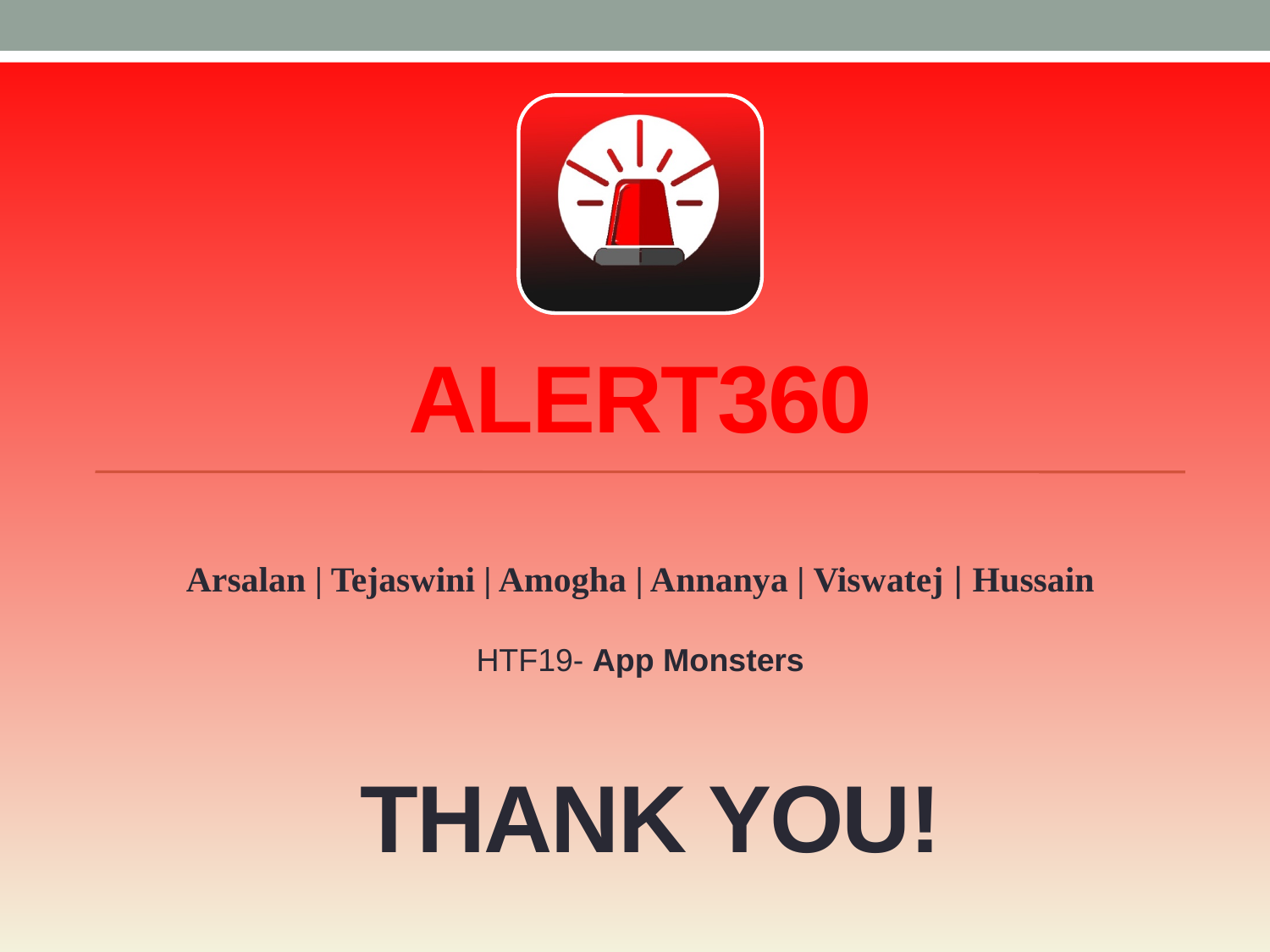

# Alert360
Arsalan | Tejaswini | Amogha | Annanya | Viswatej | Hussain

HTF19- App Monsters

Thank You!